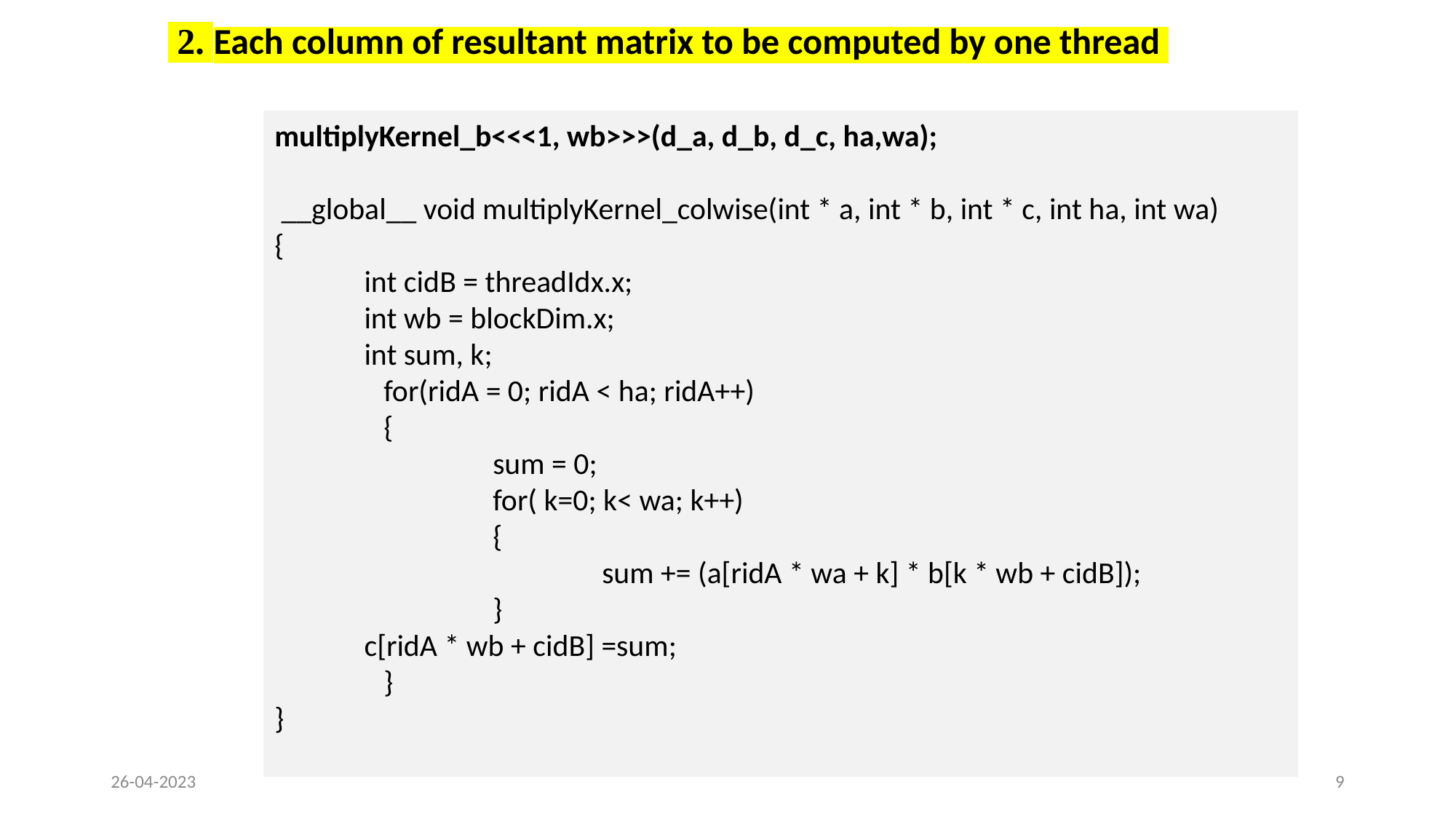

2. Each column of resultant matrix to be computed by one thread

multiplyKernel_b<<<1, wb>>>(d_a, d_b, d_c, ha,wa);

 __global__ void multiplyKernel_colwise(int * a, int * b, int * c, int ha, int wa)
{
             int cidB = threadIdx.x;
             int wb = blockDim.x;
             int sum, k;
	for(ridA = 0; ridA < ha; ridA++)
	{
		sum = 0;
		for( k=0; k< wa; k++)
		{
			sum += (a[ridA * wa + k] * b[k * wb + cidB]);
		}
             c[ridA * wb + cidB] =sum;
	}
}

26-04-2023
9